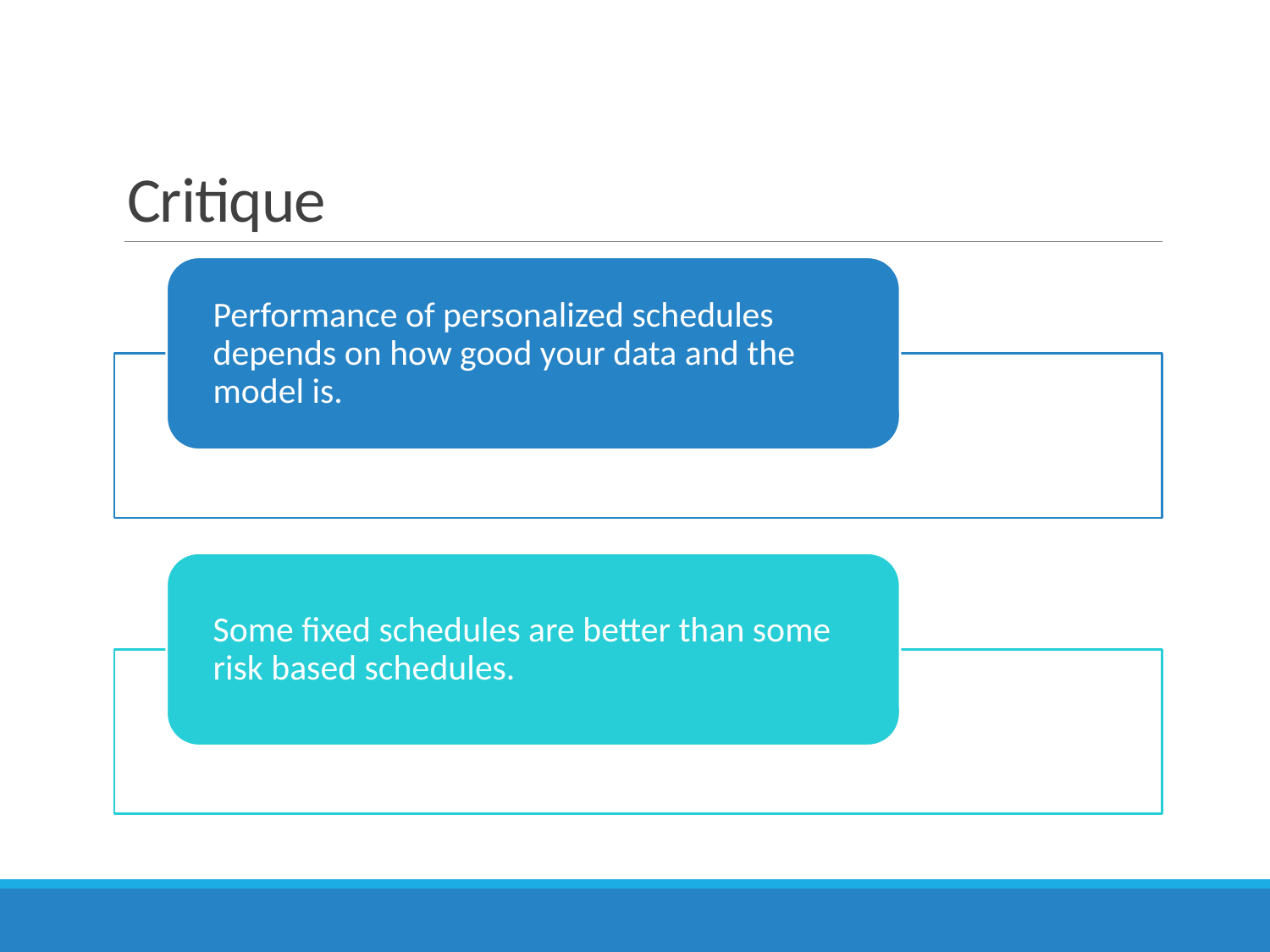

# Critique
Performance of personalized schedules depends on how good your data and the model is.
Some fixed schedules are better than some risk based schedules.